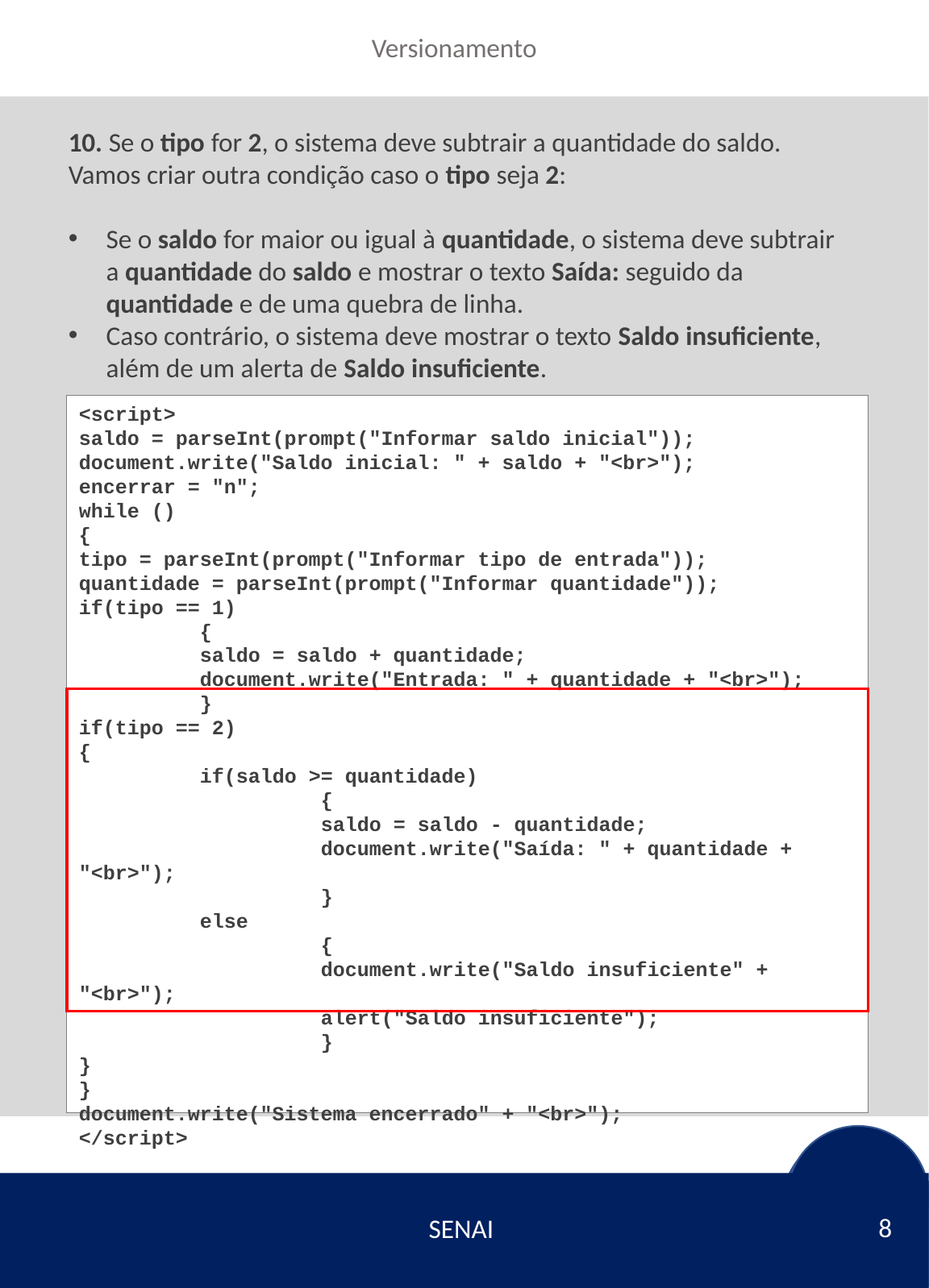

10. Se o tipo for 2, o sistema deve subtrair a quantidade do saldo.
Vamos criar outra condição caso o tipo seja 2:

Se o saldo for maior ou igual à quantidade, o sistema deve subtrair a quantidade do saldo e mostrar o texto Saída: seguido da quantidade e de uma quebra de linha.
Caso contrário, o sistema deve mostrar o texto Saldo insuficiente, além de um alerta de Saldo insuficiente.
<script>
saldo = parseInt(prompt("Informar saldo inicial"));
document.write("Saldo inicial: " + saldo + "<br>");
encerrar = "n";
while ()
{
tipo = parseInt(prompt("Informar tipo de entrada"));
quantidade = parseInt(prompt("Informar quantidade"));
if(tipo == 1)
	{
	saldo = saldo + quantidade;
	document.write("Entrada: " + quantidade + "<br>");
	}
if(tipo == 2)
{
	if(saldo >= quantidade)
		{
		saldo = saldo - quantidade;
		document.write("Saída: " + quantidade + "<br>");
		}
	else
		{
		document.write("Saldo insuficiente" + "<br>");
		alert("Saldo insuficiente");
		}
}
}
document.write("Sistema encerrado" + "<br>");
</script>